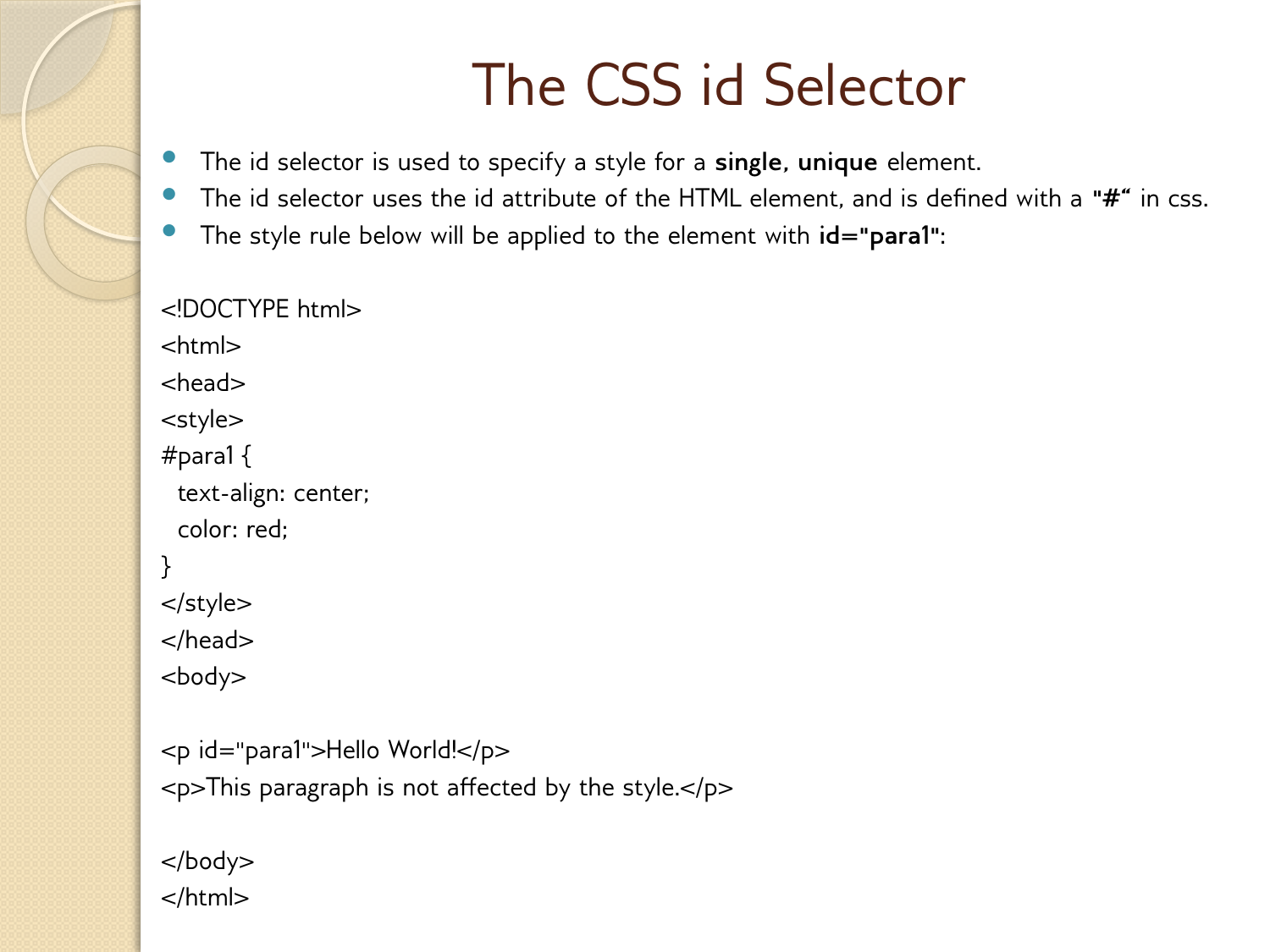

# The CSS id Selector
The id selector is used to specify a style for a single, unique element.
The id selector uses the id attribute of the HTML element, and is defined with a "#“ in css.
The style rule below will be applied to the element with id="para1":

<!DOCTYPE html>
<html>
<head>
<style>
#para1 {
  text-align: center;
  color: red;
}
</style>
</head>
<body>

<p id="para1">Hello World!</p>
<p>This paragraph is not affected by the style.</p>

</body>
</html>